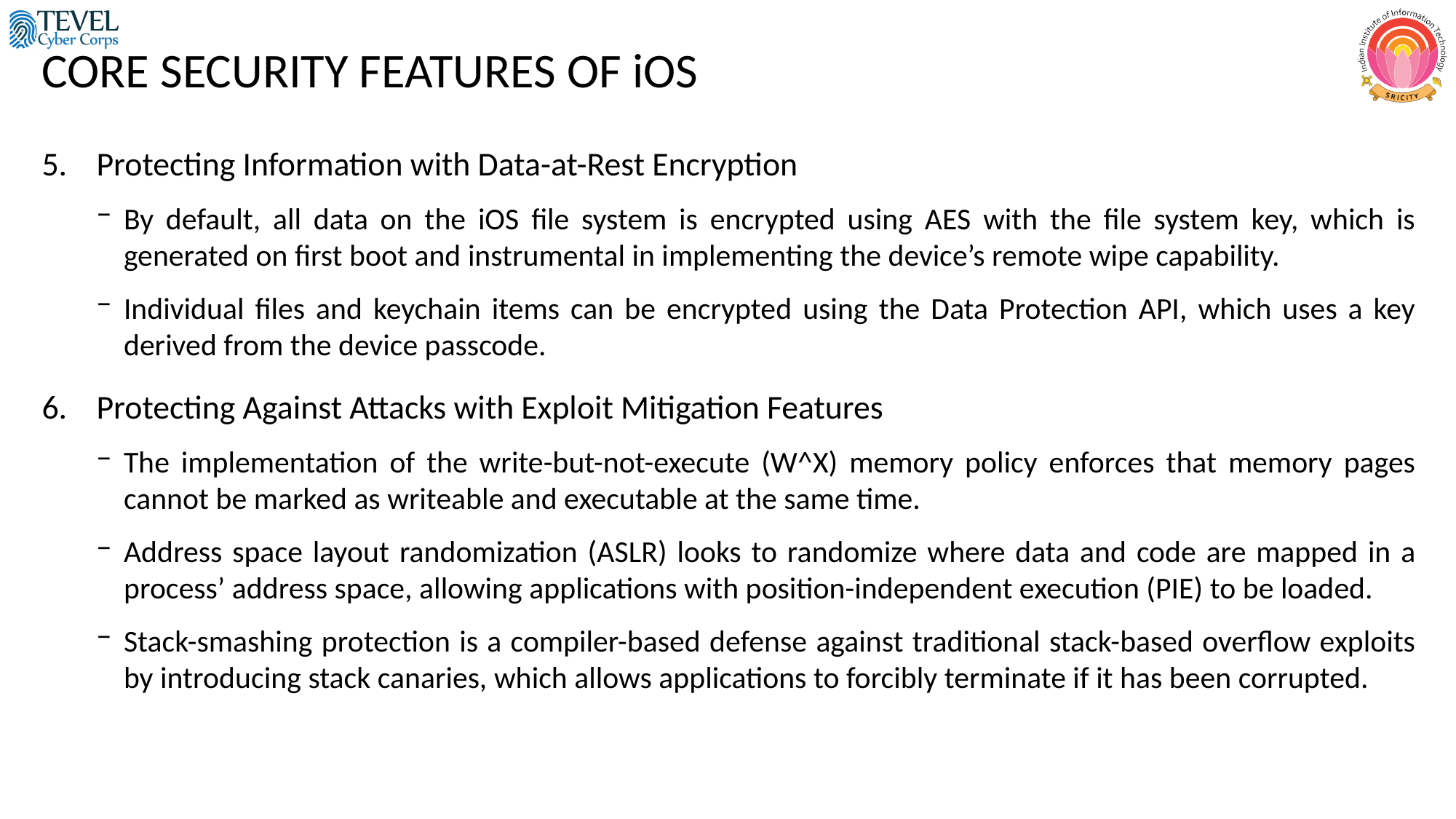

# CORE SECURITY FEATURES OF iOS
Protecting Information with Data-at-Rest Encryption
By default, all data on the iOS file system is encrypted using AES with the file system key, which is generated on first boot and instrumental in implementing the device’s remote wipe capability.
Individual files and keychain items can be encrypted using the Data Protection API, which uses a key derived from the device passcode.
Protecting Against Attacks with Exploit Mitigation Features
The implementation of the write-but-not-execute (W^X) memory policy enforces that memory pages cannot be marked as writeable and executable at the same time.
Address space layout randomization (ASLR) looks to randomize where data and code are mapped in a process’ address space, allowing applications with position-independent execution (PIE) to be loaded.
Stack-smashing protection is a compiler-based defense against traditional stack-based overflow exploits by introducing stack canaries, which allows applications to forcibly terminate if it has been corrupted.